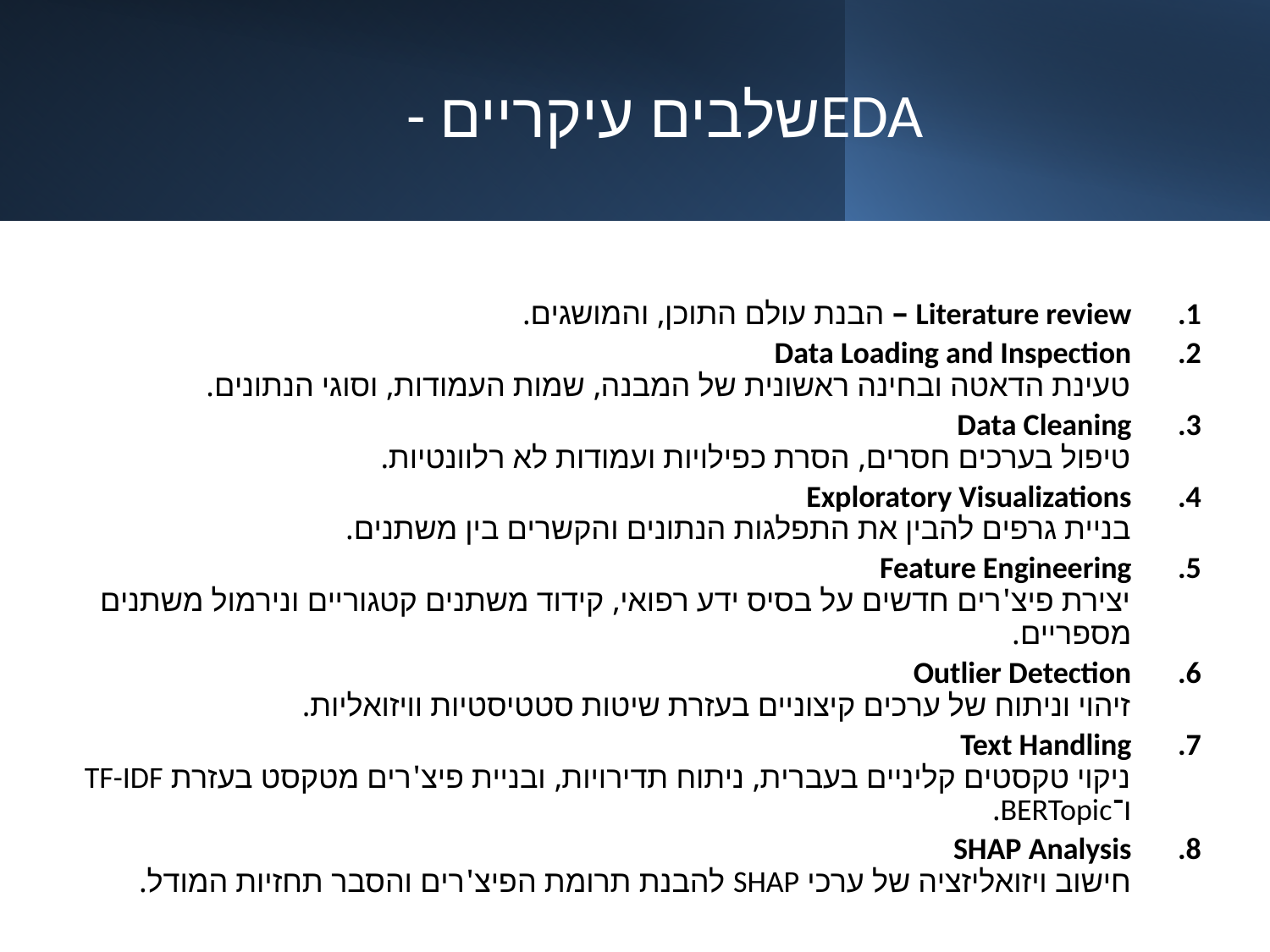

# - שלבים עיקרייםEDA

Literature review – הבנת עולם התוכן, והמושגים.
Data Loading and Inspection
טעינת הדאטה ובחינה ראשונית של המבנה, שמות העמודות, וסוגי הנתונים.
Data Cleaning
טיפול בערכים חסרים, הסרת כפילויות ועמודות לא רלוונטיות.
Exploratory Visualizations
בניית גרפים להבין את התפלגות הנתונים והקשרים בין משתנים.
Feature Engineering
יצירת פיצ'רים חדשים על בסיס ידע רפואי, קידוד משתנים קטגוריים ונירמול משתנים מספריים.
Outlier Detection
זיהוי וניתוח של ערכים קיצוניים בעזרת שיטות סטטיסטיות וויזואליות.
Text Handling
ניקוי טקסטים קליניים בעברית, ניתוח תדירויות, ובניית פיצ'רים מטקסט בעזרת TF-IDF ו־BERTopic.
SHAP Analysis
חישוב ויזואליזציה של ערכי SHAP להבנת תרומת הפיצ'רים והסבר תחזיות המודל.